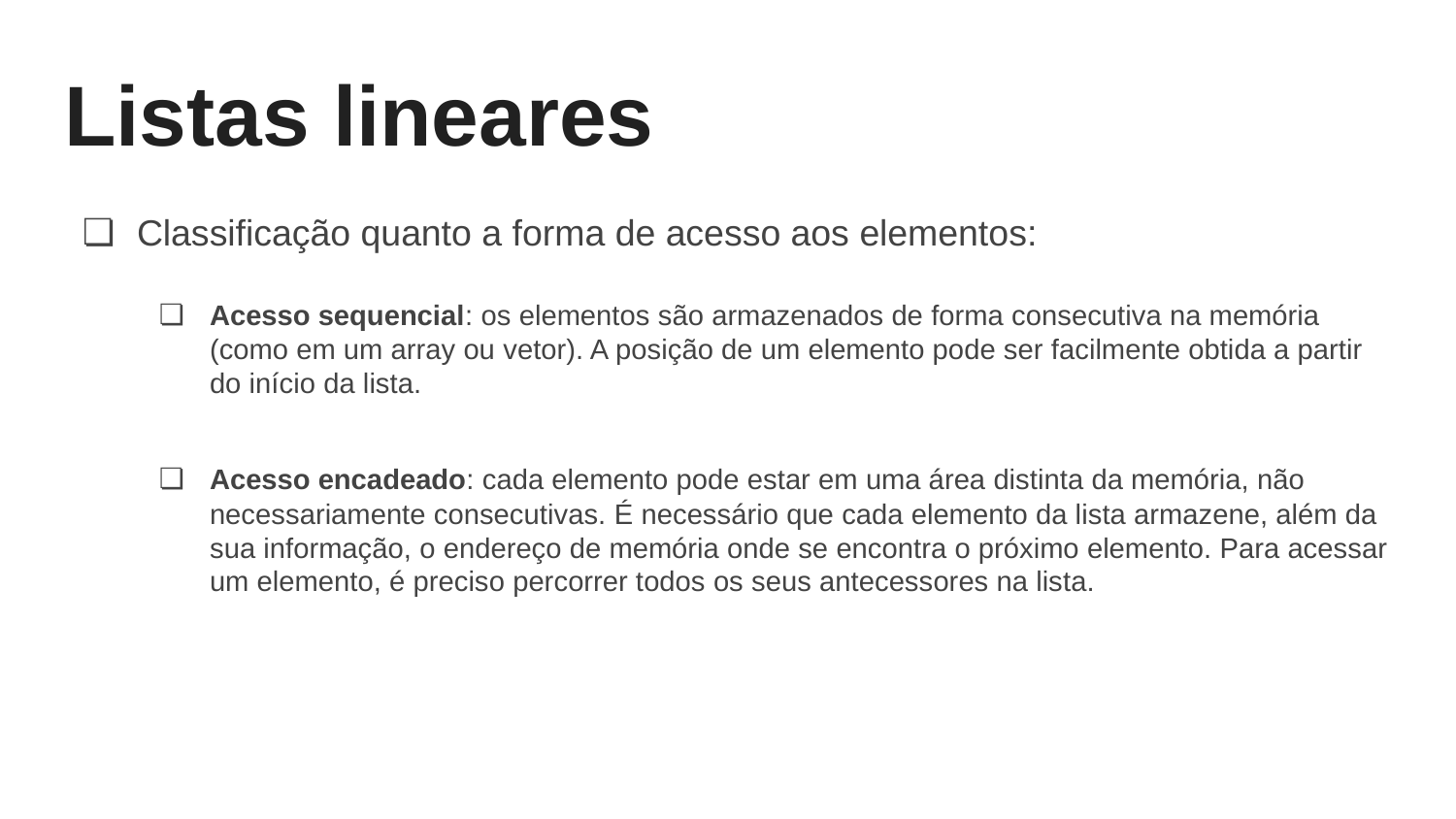

# Listas lineares
Classificação quanto a forma de acesso aos elementos:

Acesso sequencial: os elementos são armazenados de forma consecutiva na memória (como em um array ou vetor). A posição de um elemento pode ser facilmente obtida a partir do início da lista.

Acesso encadeado: cada elemento pode estar em uma área distinta da memória, não necessariamente consecutivas. É necessário que cada elemento da lista armazene, além da sua informação, o endereço de memória onde se encontra o próximo elemento. Para acessar um elemento, é preciso percorrer todos os seus antecessores na lista.